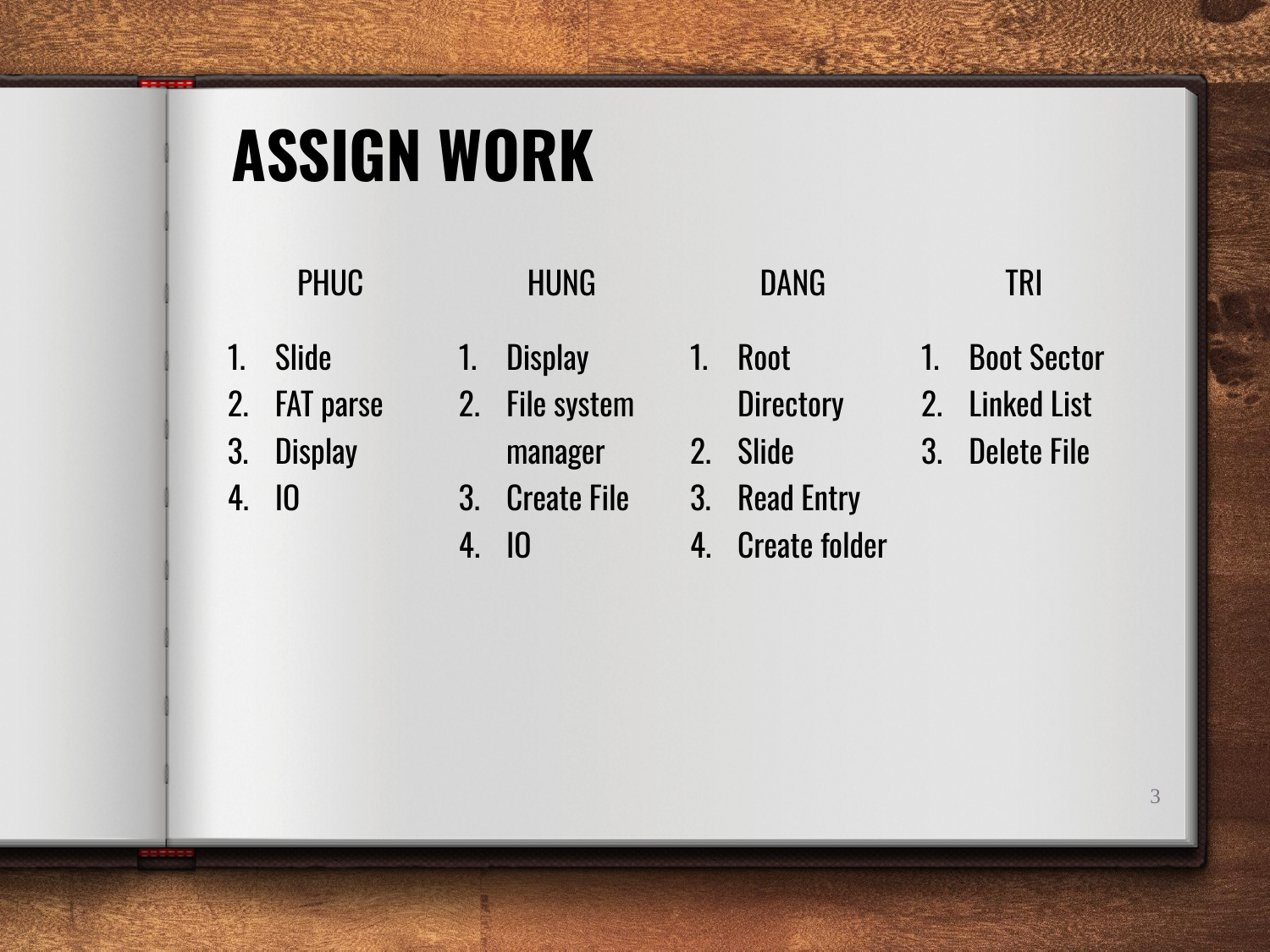

ASSIGN WORK
| PHUC | HUNG | DANG | TRI |
| --- | --- | --- | --- |
| Slide FAT parse Display IO | Display File system manager Create File IO | Root Directory Slide Read Entry Create folder | Boot Sector Linked List Delete File |
3